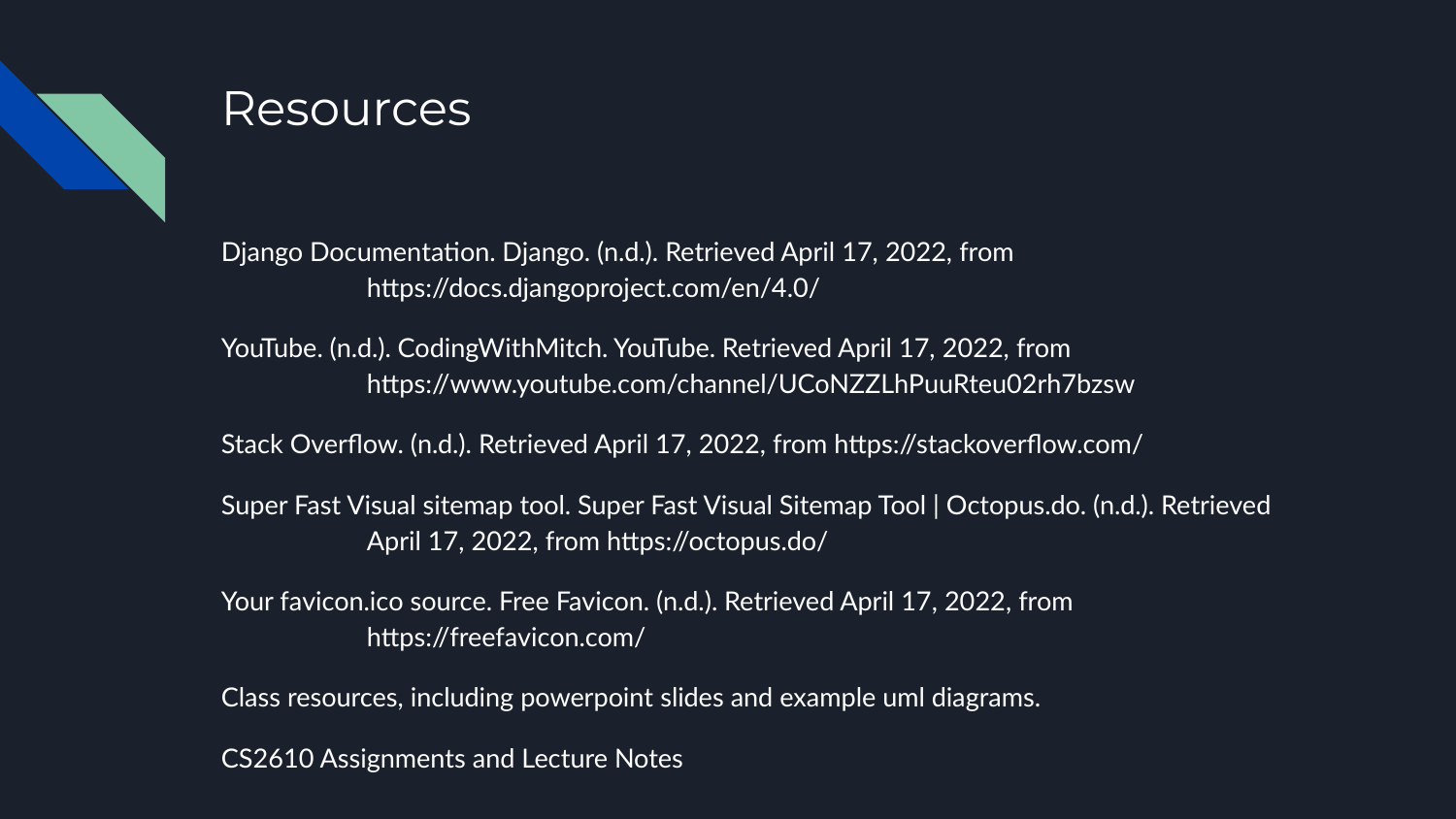

# Resources
Django Documentation. Django. (n.d.). Retrieved April 17, 2022, from
	https://docs.djangoproject.com/en/4.0/
YouTube. (n.d.). CodingWithMitch. YouTube. Retrieved April 17, 2022, from
	https://www.youtube.com/channel/UCoNZZLhPuuRteu02rh7bzsw
Stack Overflow. (n.d.). Retrieved April 17, 2022, from https://stackoverflow.com/
Super Fast Visual sitemap tool. Super Fast Visual Sitemap Tool | Octopus.do. (n.d.). Retrieved
	April 17, 2022, from https://octopus.do/
Your favicon.ico source. Free Favicon. (n.d.). Retrieved April 17, 2022, from
	https://freefavicon.com/
Class resources, including powerpoint slides and example uml diagrams.
CS2610 Assignments and Lecture Notes